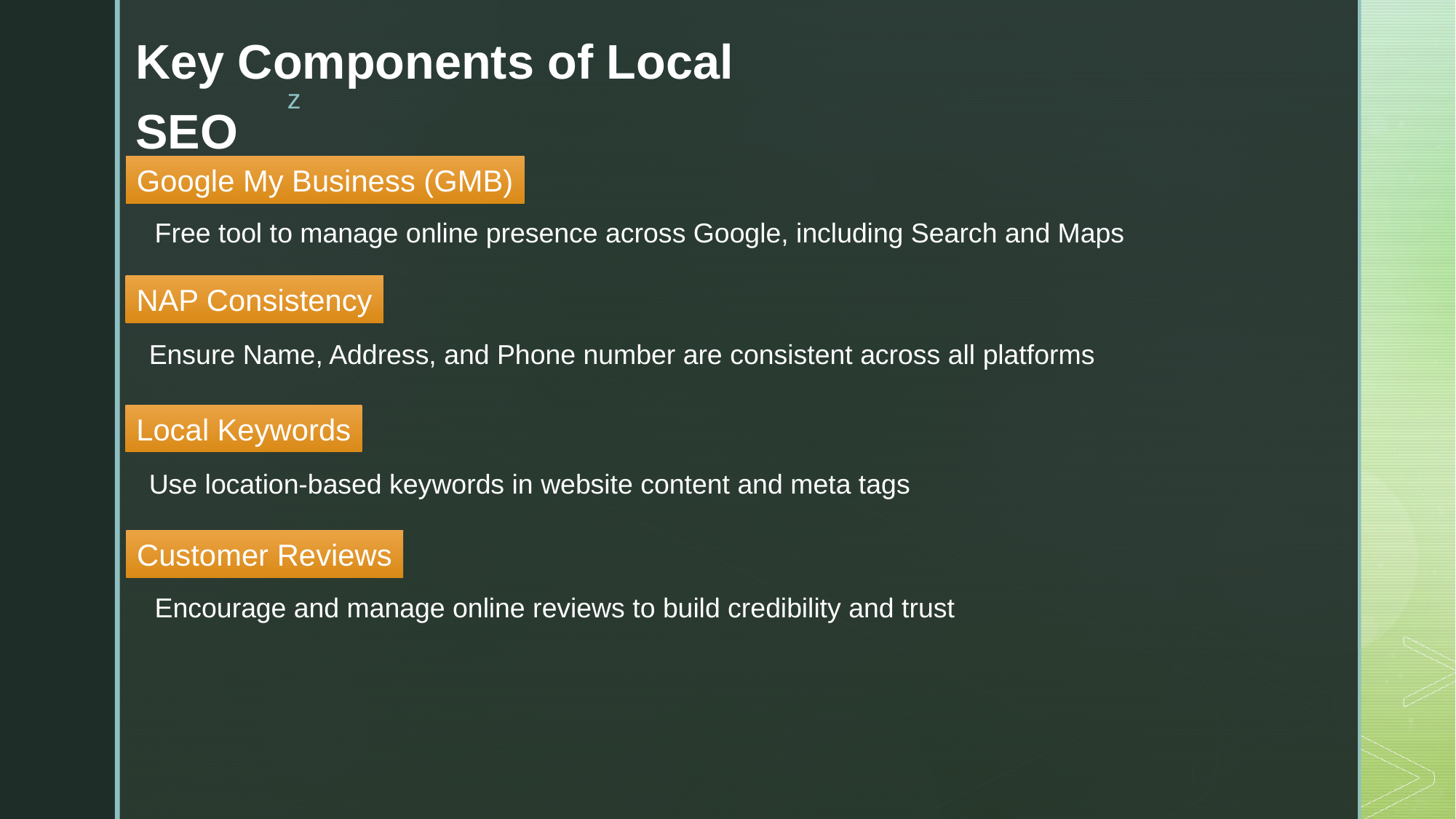

Key Components of Local SEO
Google My Business (GMB)
Free tool to manage online presence across Google, including Search and Maps
NAP Consistency
Ensure Name, Address, and Phone number are consistent across all platforms
Local Keywords
Use location-based keywords in website content and meta tags
Customer Reviews
Encourage and manage online reviews to build credibility and trust